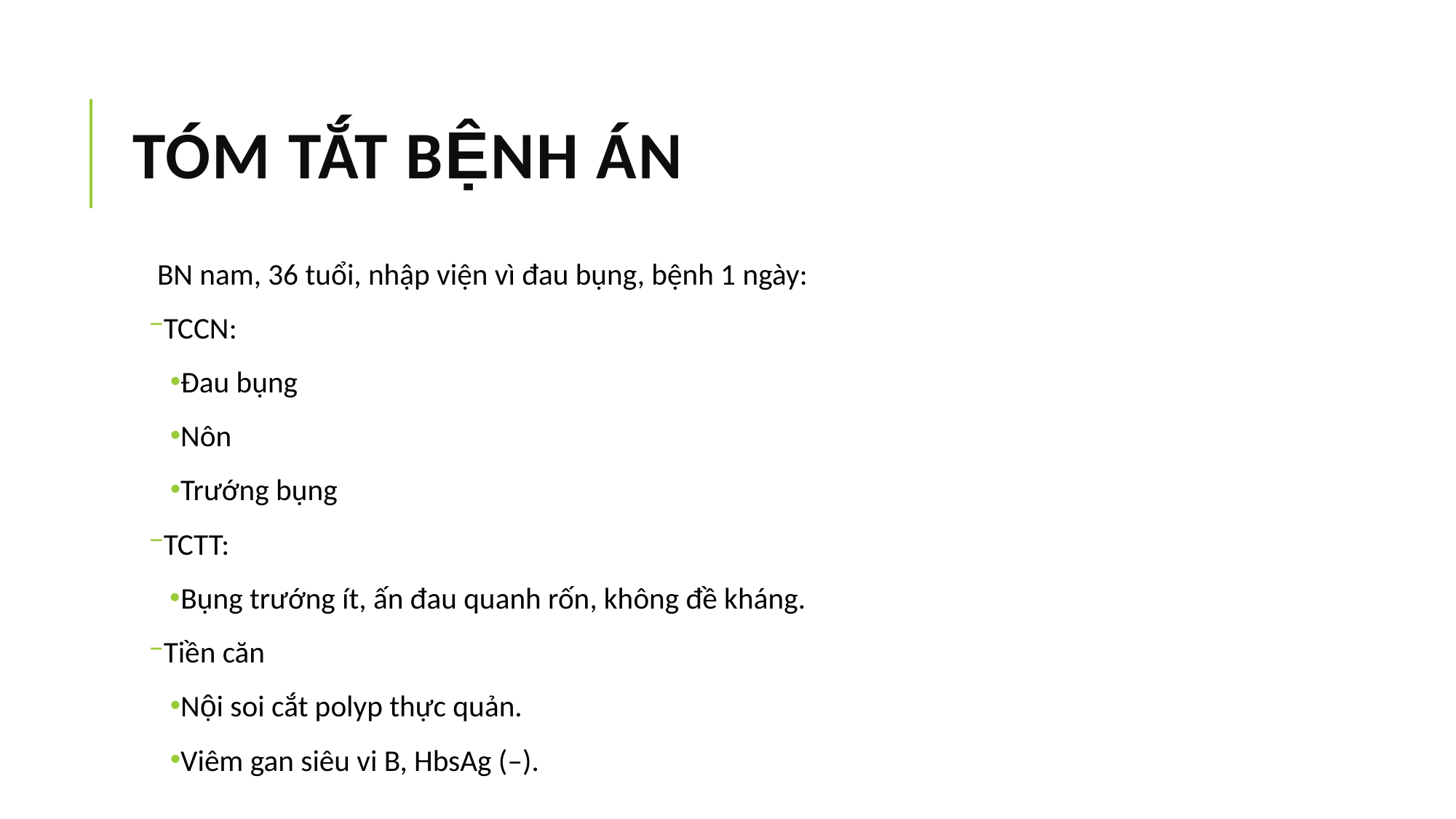

# TÓM TẮT BỆNH ÁN
BN nam, 36 tuổi, nhập viện vì đau bụng, bệnh 1 ngày:
TCCN:
Đau bụng
Nôn
Trướng bụng
TCTT:
Bụng trướng ít, ấn đau quanh rốn, không đề kháng.
Tiền căn
Nội soi cắt polyp thực quản.
Viêm gan siêu vi B, HbsAg (–).